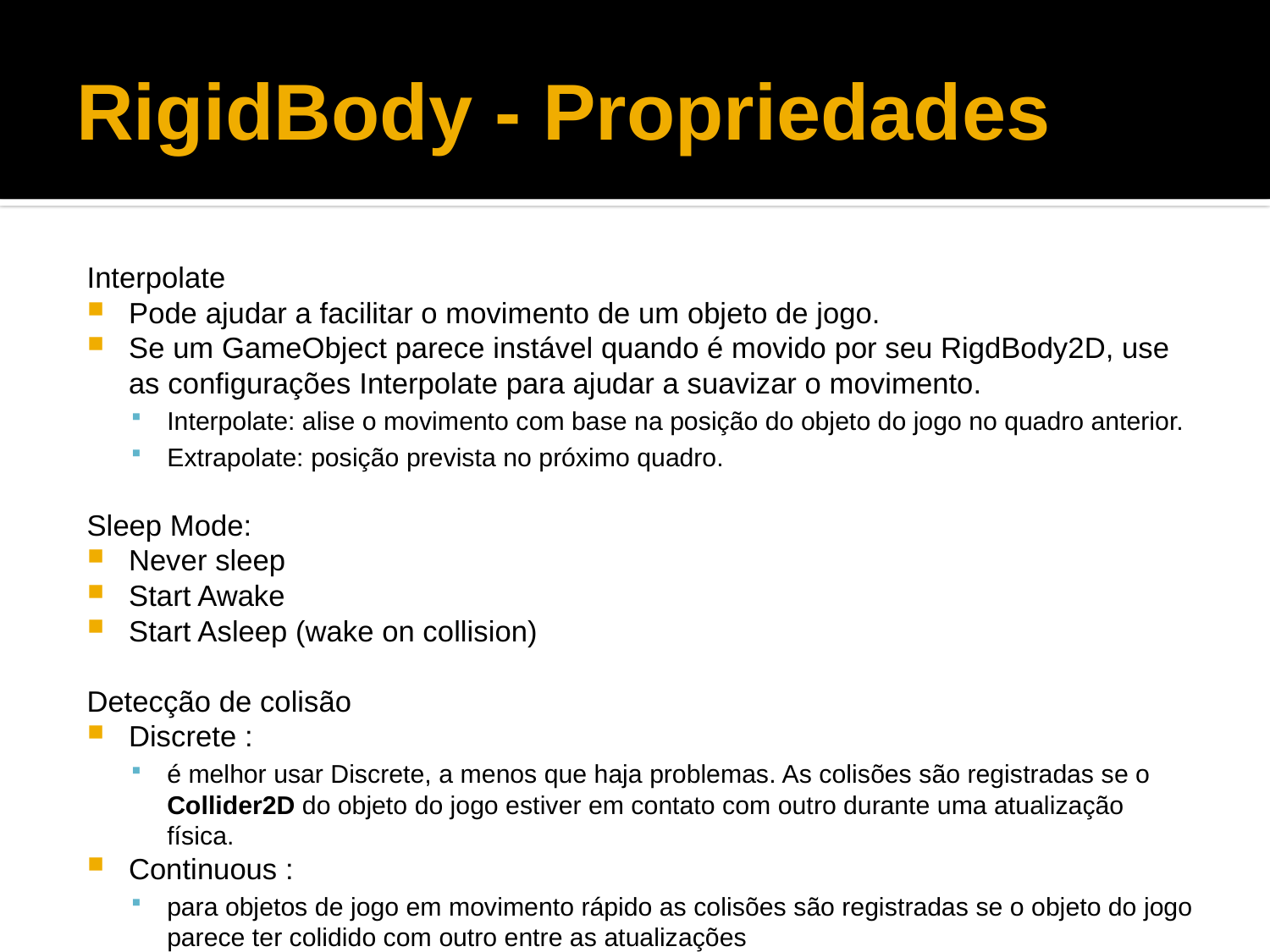

# RigidBody - Propriedades
Interpolate
Pode ajudar a facilitar o movimento de um objeto de jogo.
Se um GameObject parece instável quando é movido por seu RigdBody2D, use as configurações Interpolate para ajudar a suavizar o movimento.
Interpolate: alise o movimento com base na posição do objeto do jogo no quadro anterior.
Extrapolate: posição prevista no próximo quadro.

Sleep Mode:
Never sleep
Start Awake
Start Asleep (wake on collision)

Detecção de colisão
Discrete :
é melhor usar Discrete, a menos que haja problemas. As colisões são registradas se o Collider2D do objeto do jogo estiver em contato com outro durante uma atualização física.
Continuous :
para objetos de jogo em movimento rápido as colisões são registradas se o objeto do jogo parece ter colidido com outro entre as atualizações